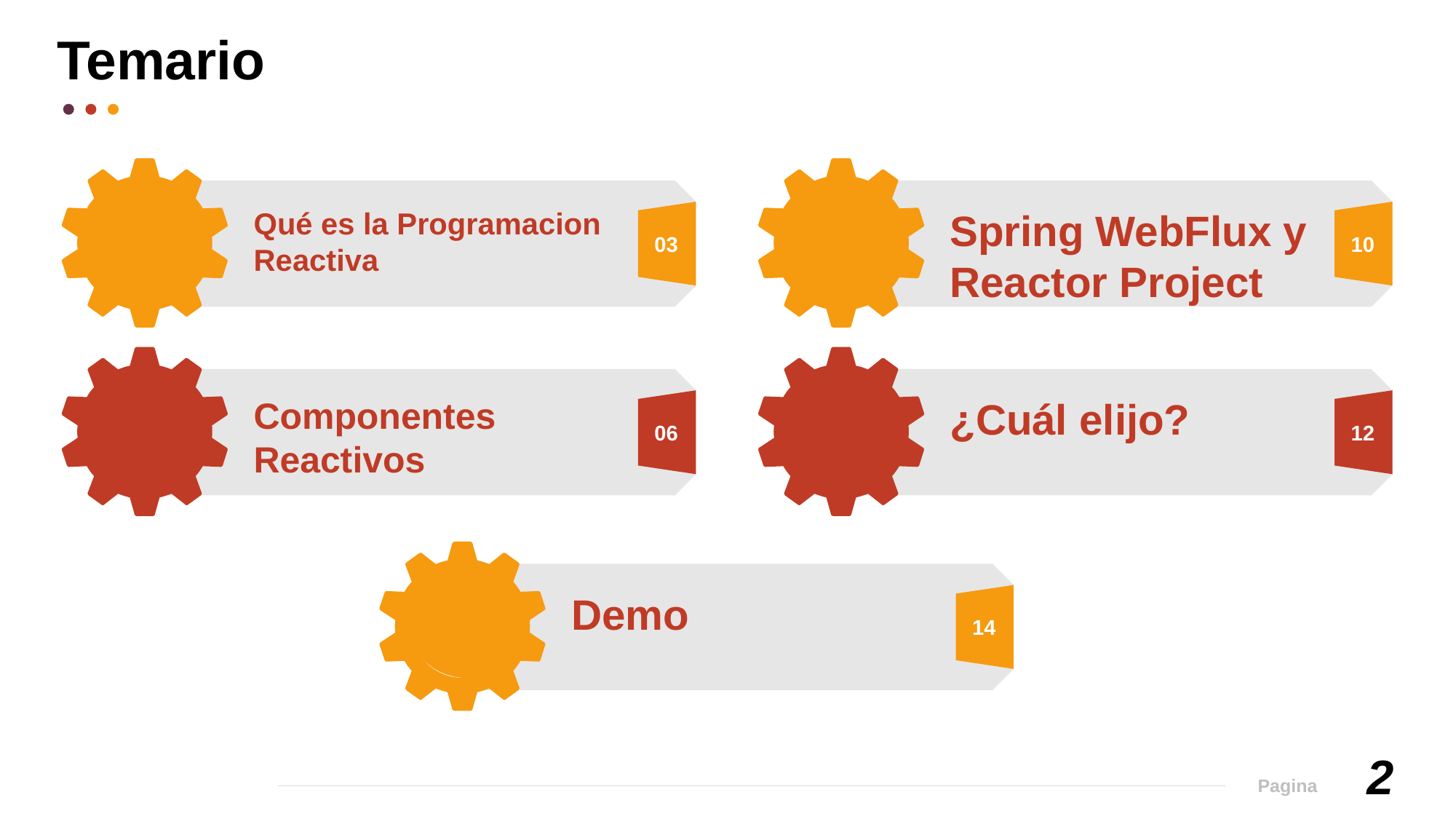

Temario

Qué es la Programacion Reactiva
Spring WebFlux y Reactor Project

03

10

Componentes Reactivos
¿Cuál elijo?

06

12

Demo

14
2
Pagina